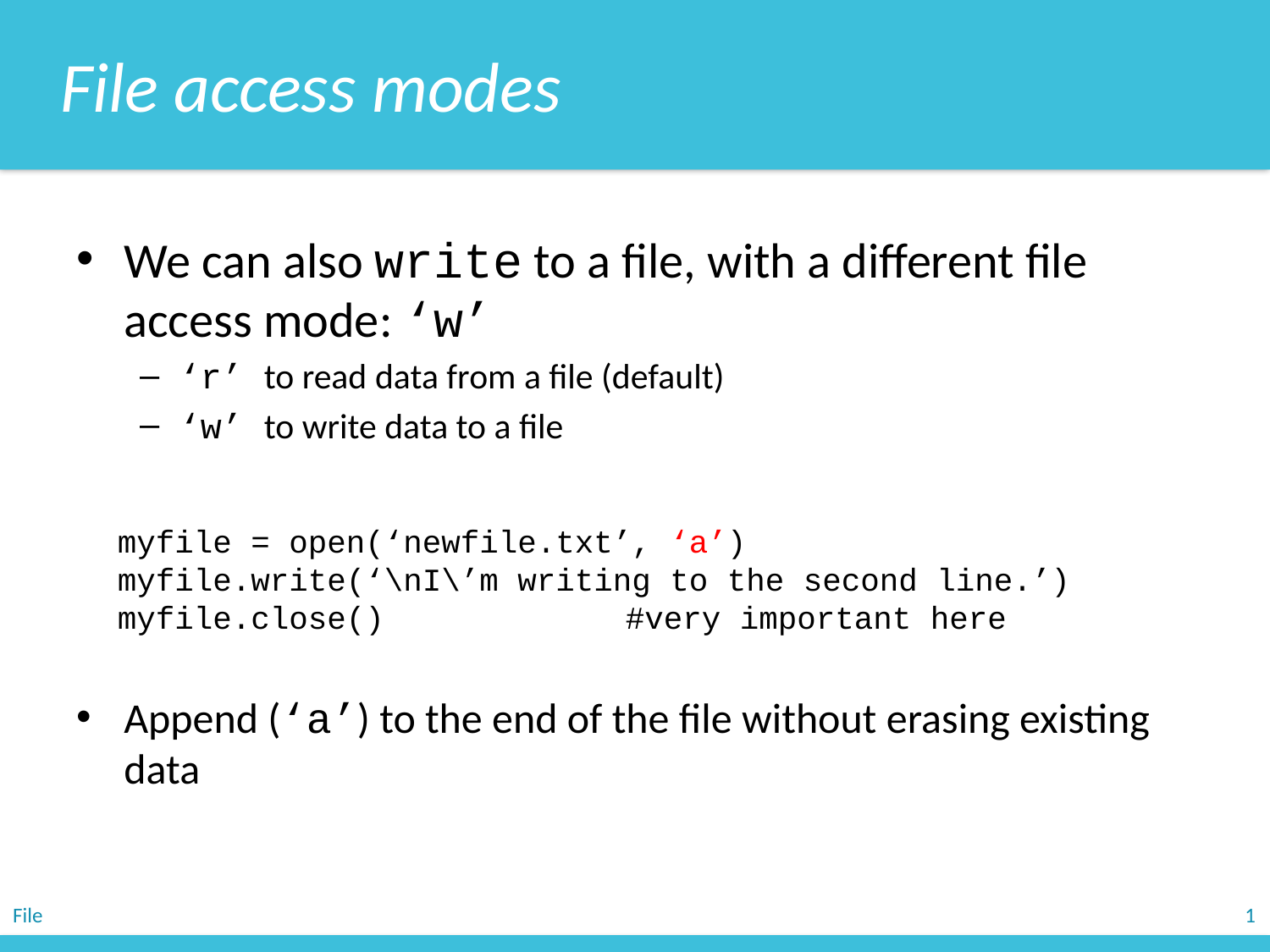

File access modes
We can also write to a file, with a different file access mode: ‘w’
‘r’ to read data from a file (default)
‘w’ to write data to a file

Append (‘a’) to the end of the file without erasing existing data
myfile = open(‘newfile.txt’, ‘a’)
myfile.write(‘\nI\’m writing to the second line.’)
myfile.close()		#very important here
File
1